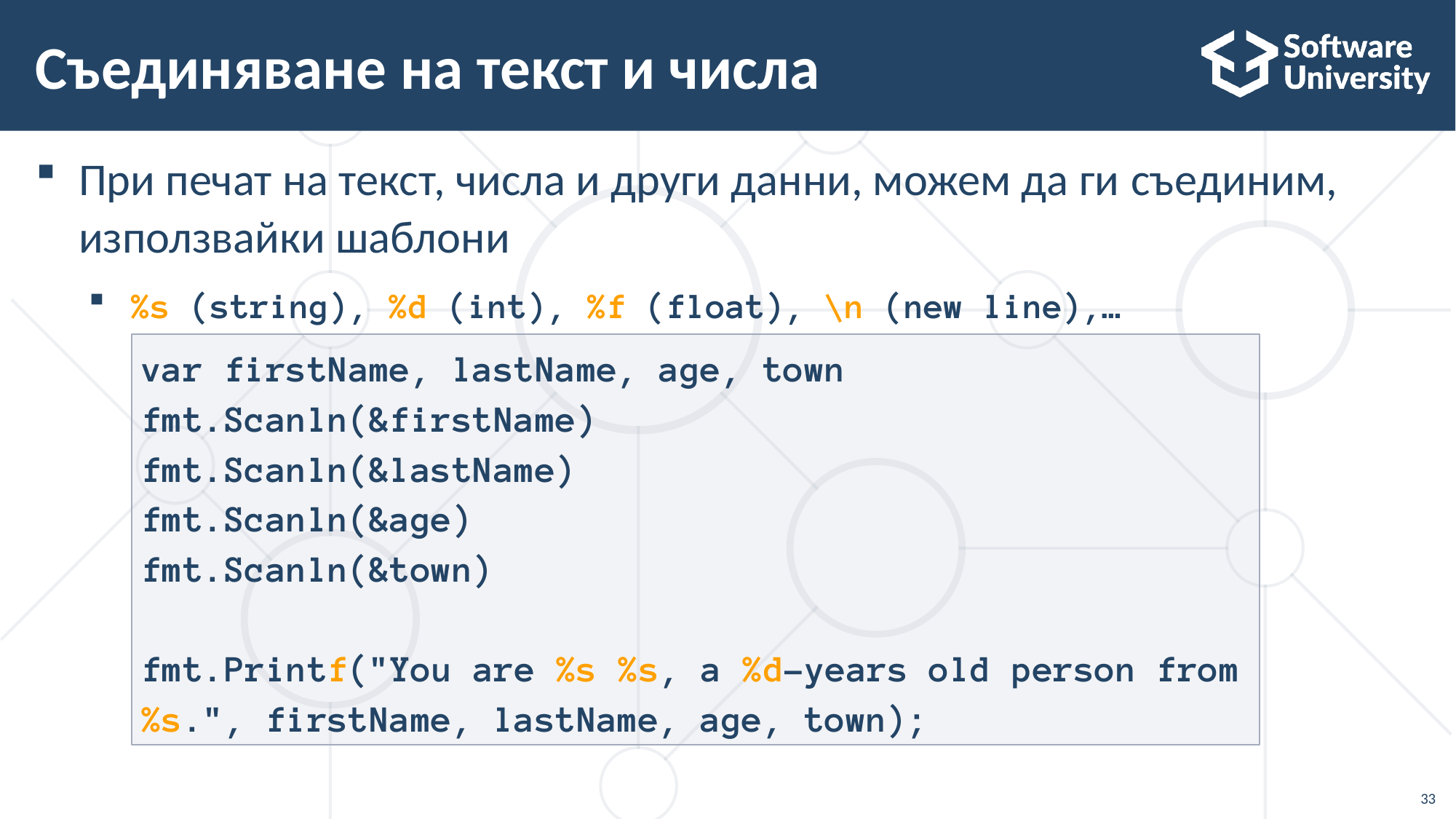

# Съединяване на текст и числа
При печат на текст, числа и други данни, можем да ги съединим, използвайки шаблони
%s (string), %d (int), %f (float), \n (new line),…

var firstName, lastName, age, town
fmt.Scanln(&firstName)
fmt.Scanln(&lastName)
fmt.Scanln(&age)
fmt.Scanln(&town)

fmt.Printf("You are %s %s, a %d-years old person from %s.", firstName, lastName, age, town);
33